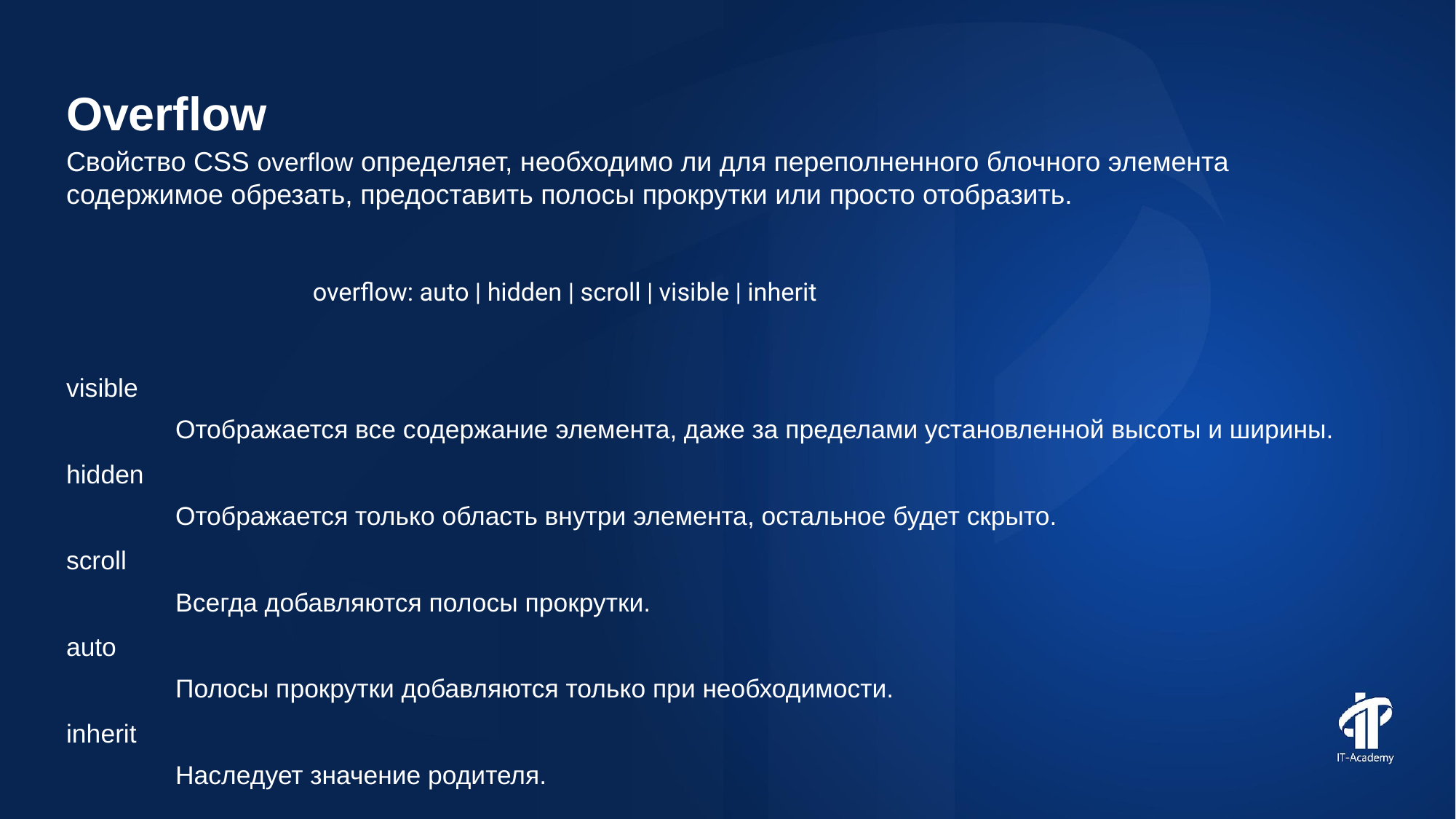

Overflow
Свойство CSS overflow определяет, необходимо ли для переполненного блочного элемента содержимое обрезать, предоставить полосы прокрутки или просто отобразить.
overflow: auto | hidden | scroll | visible | inherit
visible
Отображается все содержание элемента, даже за пределами установленной высоты и ширины.
hidden
Отображается только область внутри элемента, остальное будет скрыто.
scroll
Всегда добавляются полосы прокрутки.
auto
Полосы прокрутки добавляются только при необходимости.
inherit
Наследует значение родителя.